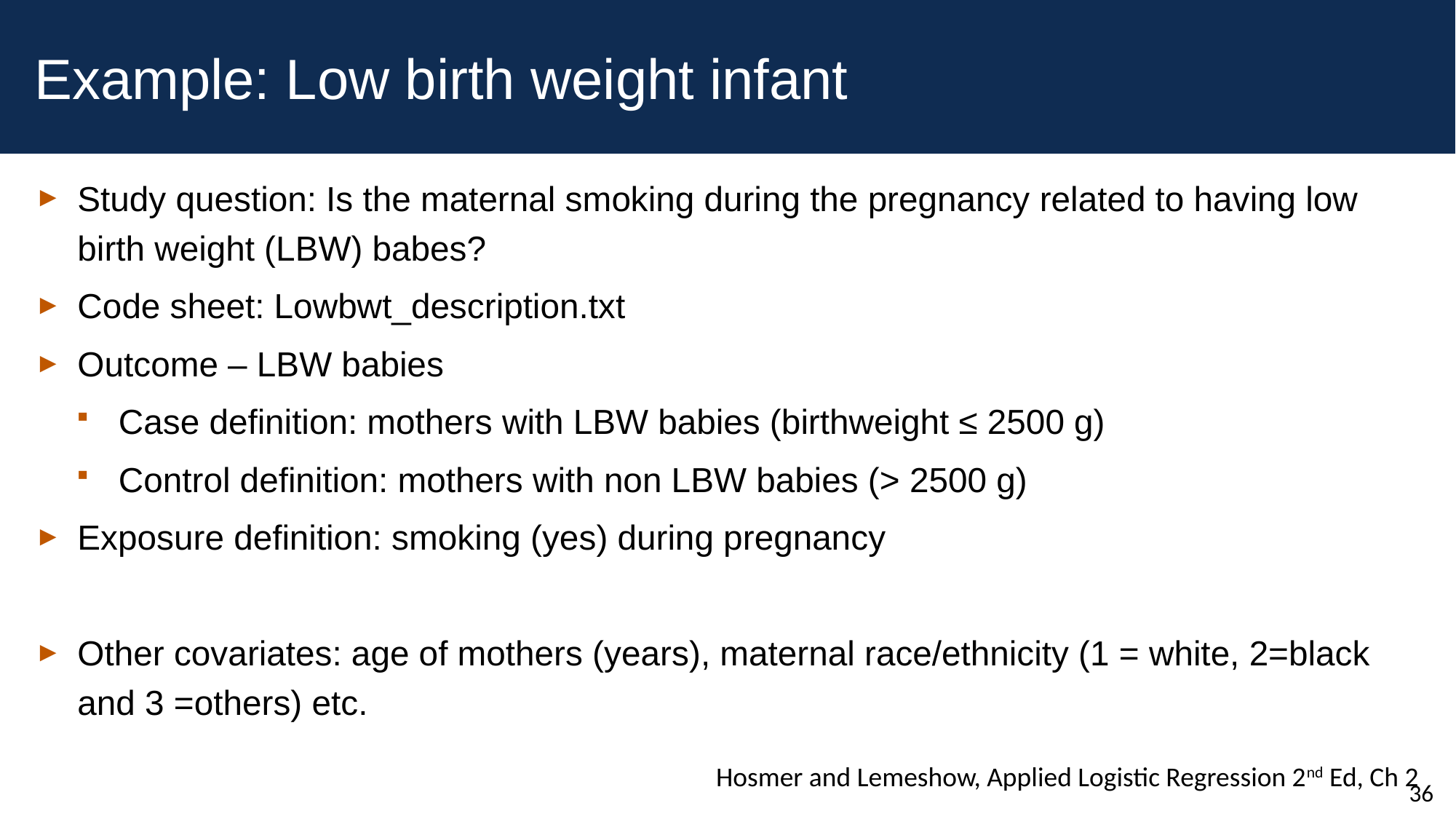

# Example: Low birth weight infant
Study question: Is the maternal smoking during the pregnancy related to having low birth weight (LBW) babes?
Code sheet: Lowbwt_description.txt
Outcome – LBW babies
Case definition: mothers with LBW babies (birthweight ≤ 2500 g)
Control definition: mothers with non LBW babies (> 2500 g)
Exposure definition: smoking (yes) during pregnancy

Other covariates: age of mothers (years), maternal race/ethnicity (1 = white, 2=black and 3 =others) etc.
Hosmer and Lemeshow, Applied Logistic Regression 2nd Ed, Ch 2